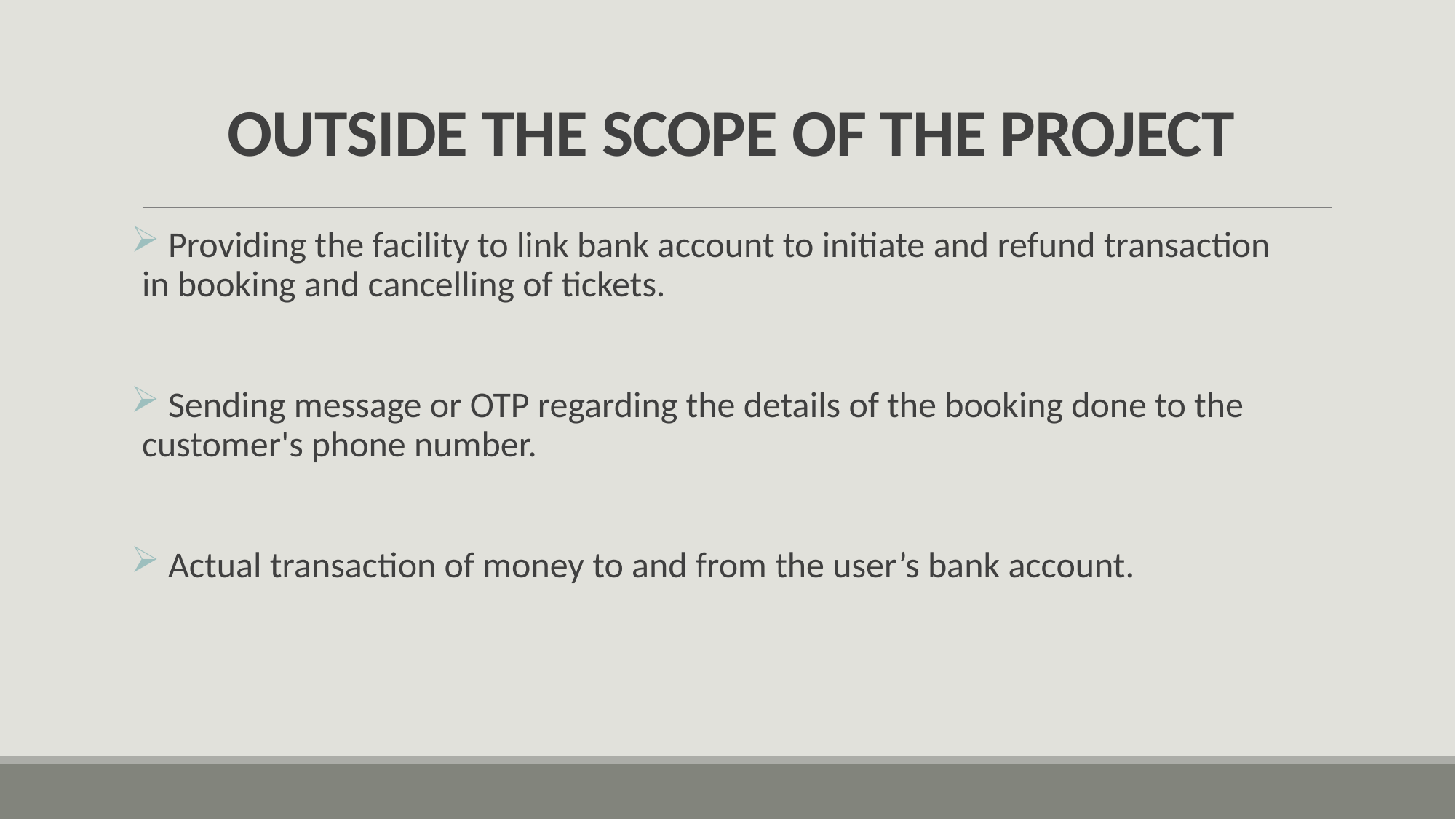

# OUTSIDE THE SCOPE OF THE PROJECT
 Providing the facility to link bank account to initiate and refund transaction in booking and cancelling of tickets.

 Sending message or OTP regarding the details of the booking done to the customer's phone number.

 Actual transaction of money to and from the user’s bank account.